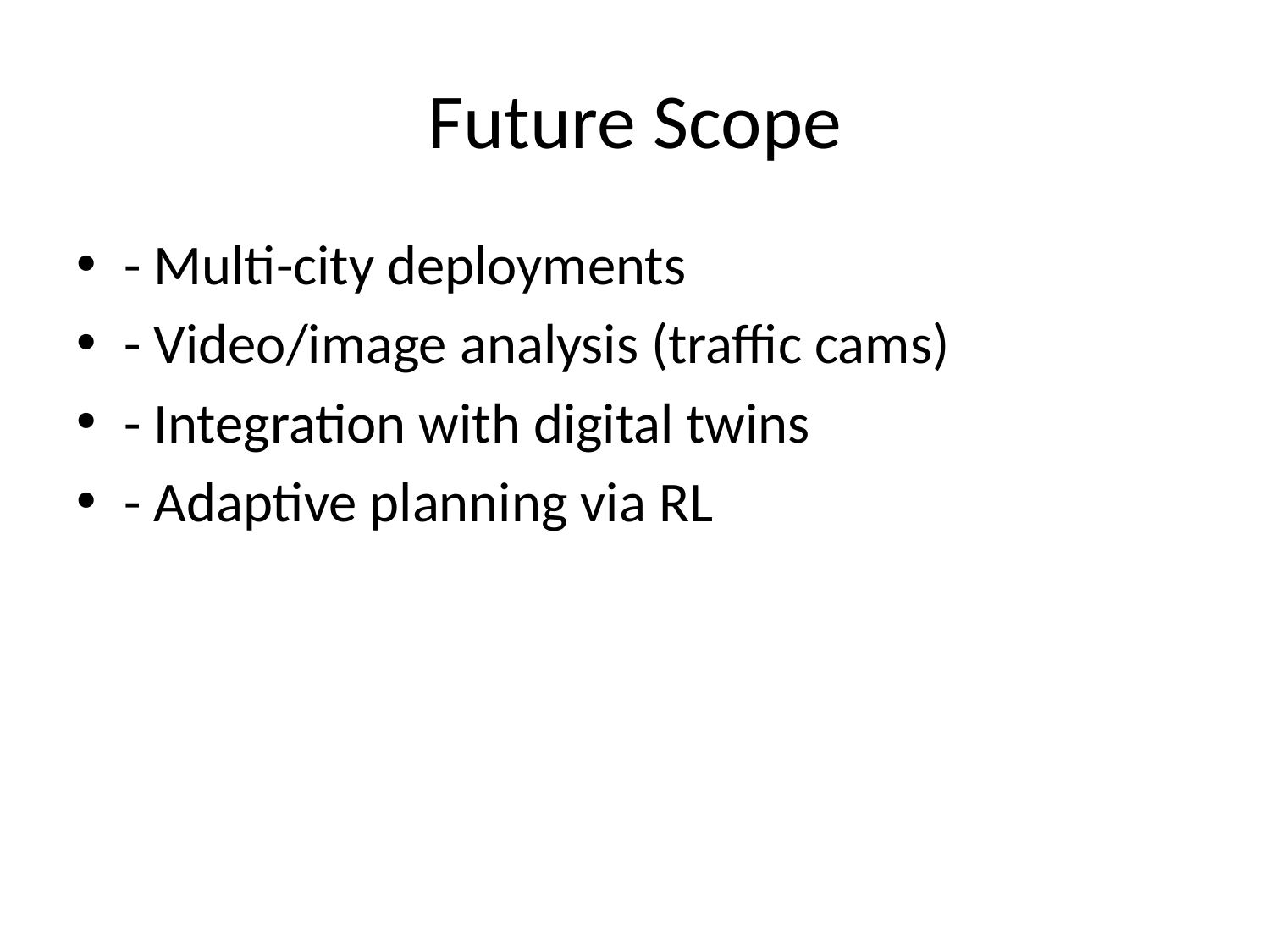

# Future Scope
- Multi-city deployments
- Video/image analysis (traffic cams)
- Integration with digital twins
- Adaptive planning via RL